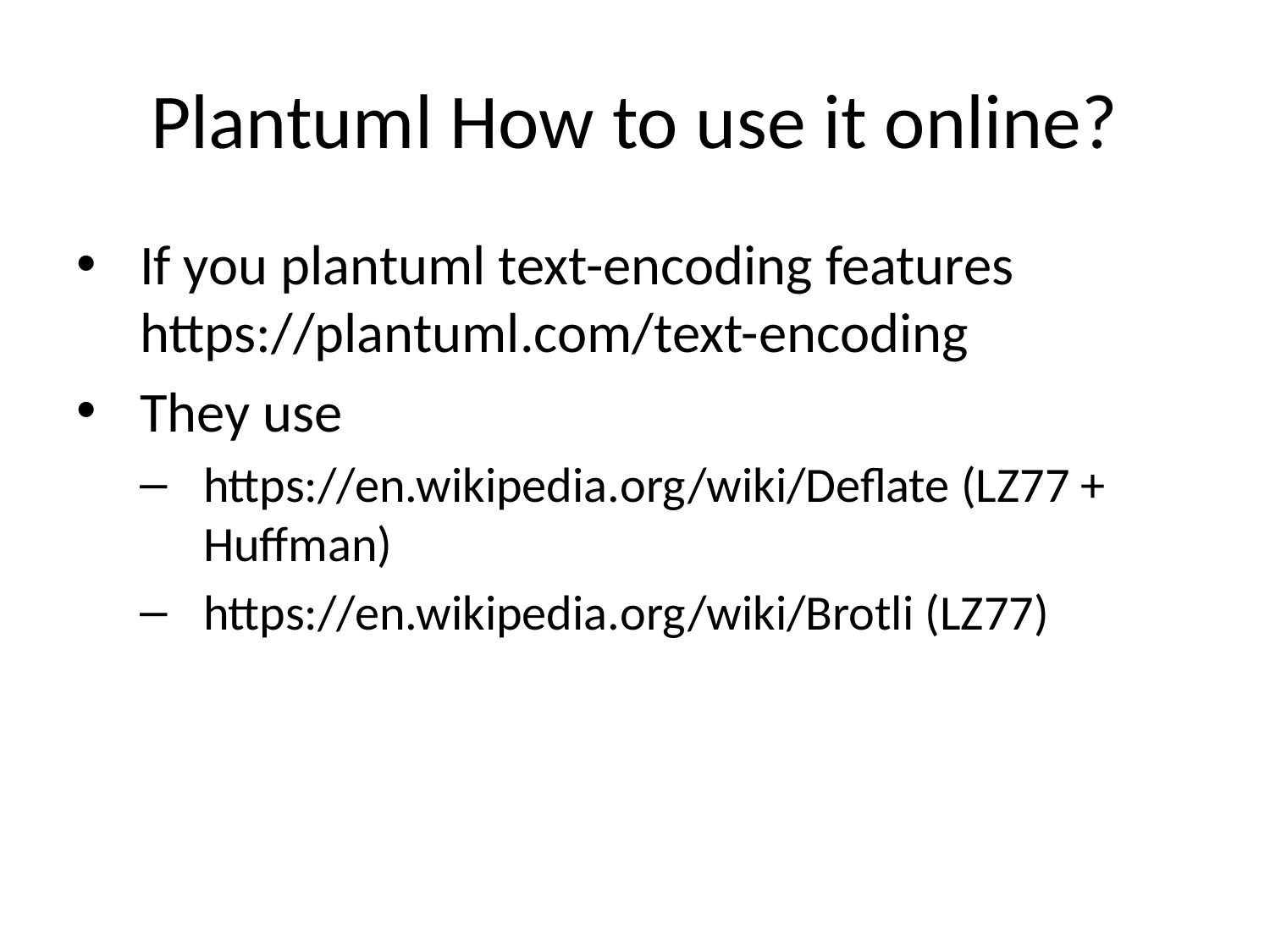

# Plantuml How to use it online?
If you plantuml text-encoding features https://plantuml.com/text-encoding
They use
https://en.wikipedia.org/wiki/Deflate (LZ77 + Huffman)
https://en.wikipedia.org/wiki/Brotli (LZ77)